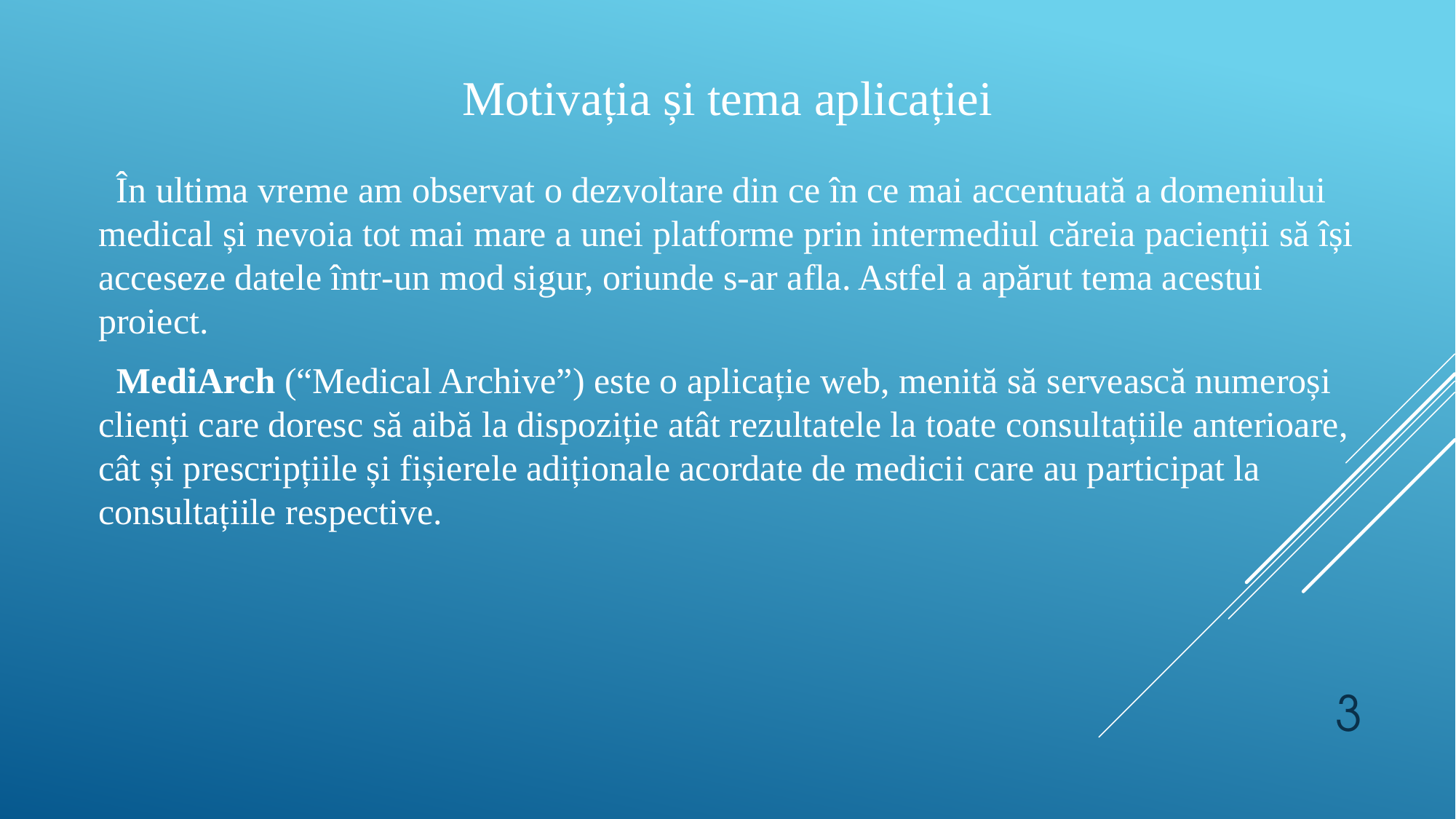

Motivația și tema aplicației
  În ultima vreme am observat o dezvoltare din ce în ce mai accentuată a domeniului medical și nevoia tot mai mare a unei platforme prin intermediul căreia pacienții să își acceseze datele într-un mod sigur, oriunde s-ar afla. Astfel a apărut tema acestui proiect.
  MediArch (“Medical Archive”) este o aplicație web, menită să servească numeroși clienți care doresc să aibă la dispoziție atât rezultatele la toate consultațiile anterioare, cât și prescripțiile și fișierele adiționale acordate de medicii care au participat la consultațiile respective.

3